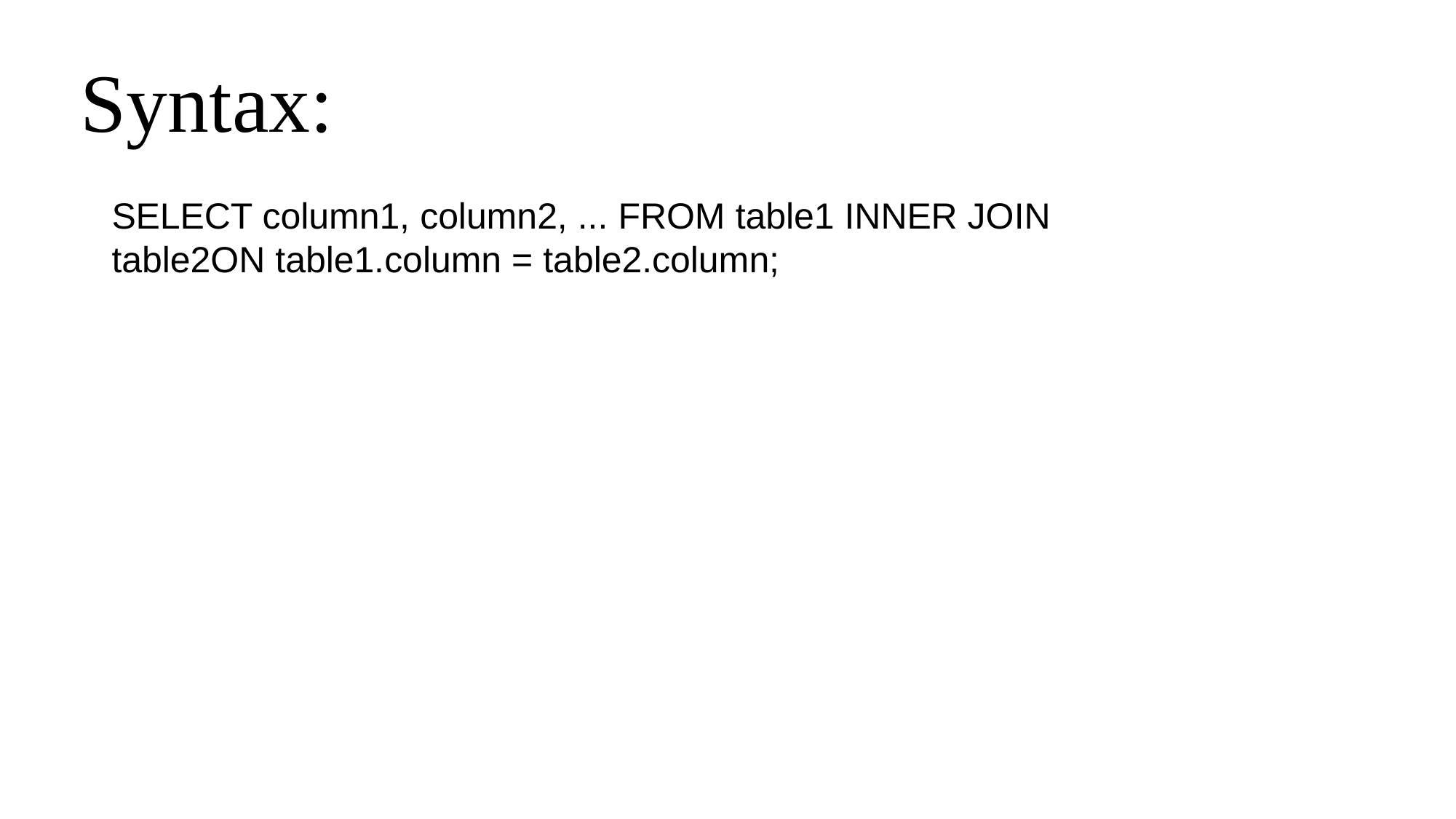

# Syntax:
SELECT column1, column2, ... FROM table1 INNER JOIN table2ON table1.column = table2.column;